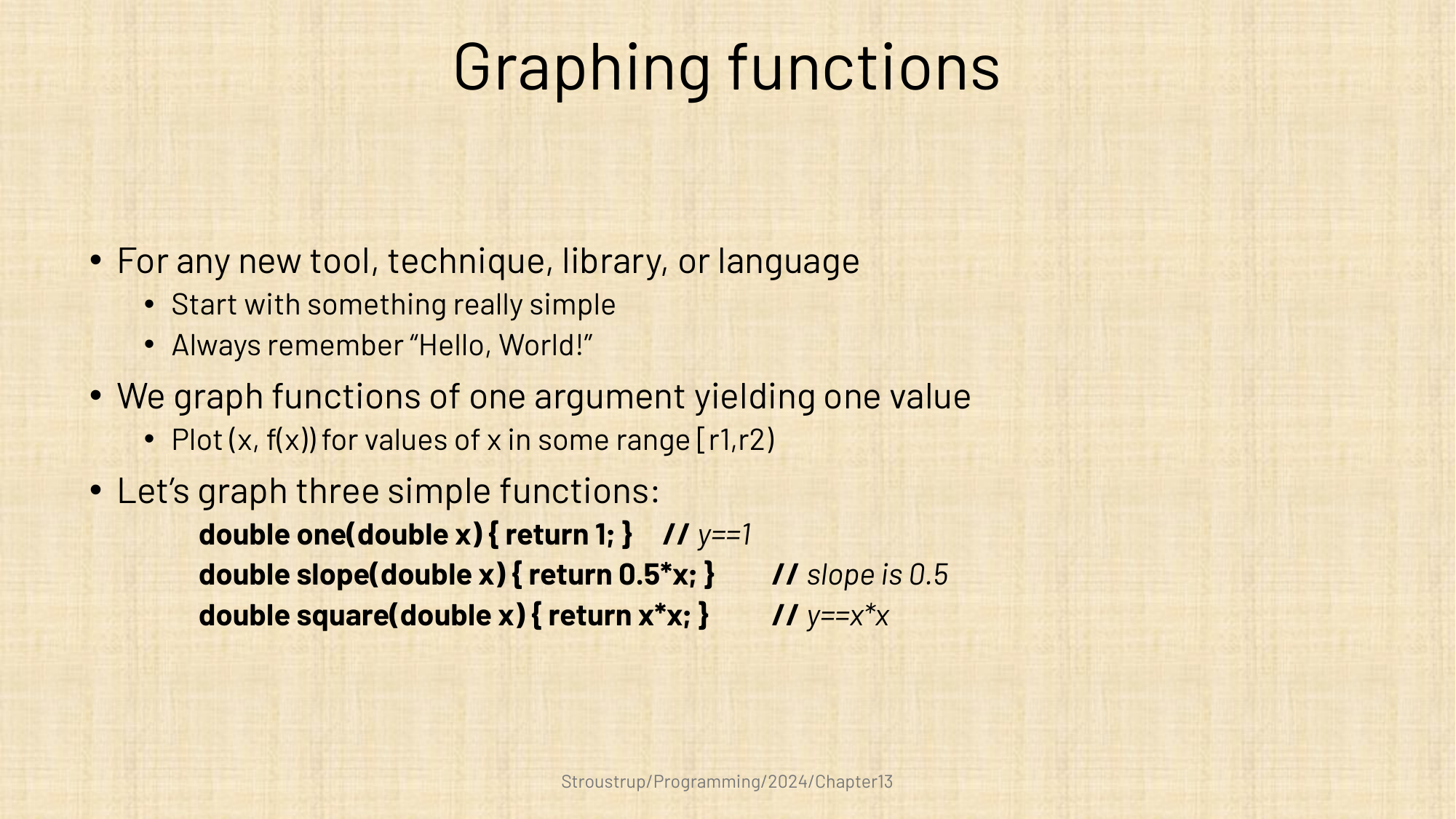

# Graphing functions
For any new tool, technique, library, or language
Start with something really simple
Always remember “Hello, World!”
We graph functions of one argument yielding one value
Plot (x, f(x)) for values of x in some range [r1,r2)
Let’s graph three simple functions:
double one(double x) { return 1; } 	// y==1
double slope(double x) { return 0.5*x; }	// slope is 0.5
double square(double x) { return x*x; } 	// y==x*x
Stroustrup/Programming/2024/Chapter13